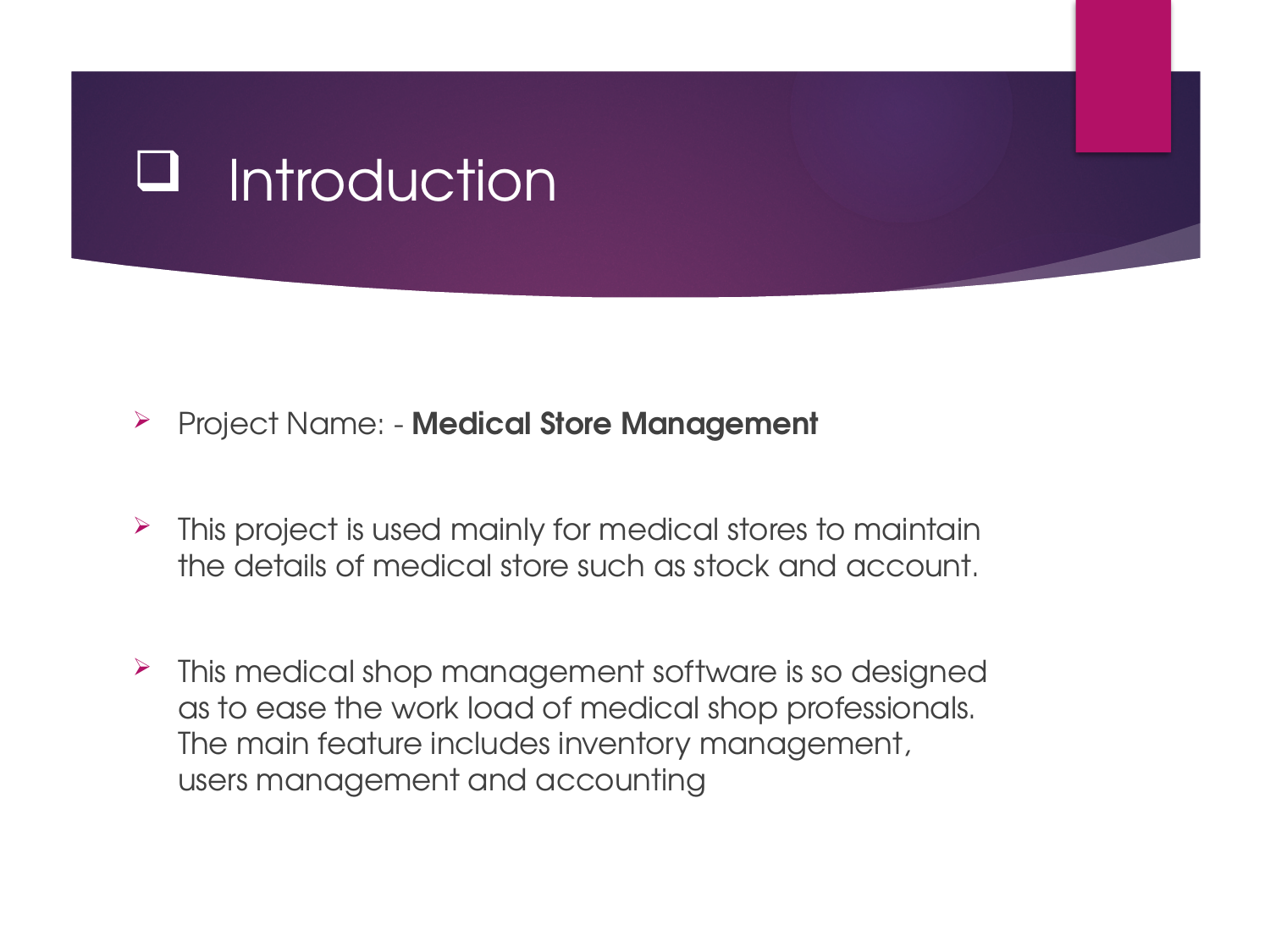

# Introduction

Project Name: - Medical Store Management

This project is used mainly for medical stores to maintain the details of medical store such as stock and account.

This medical shop management software is so designed as to ease the work load of medical shop professionals. The main feature includes inventory management, users management and accounting